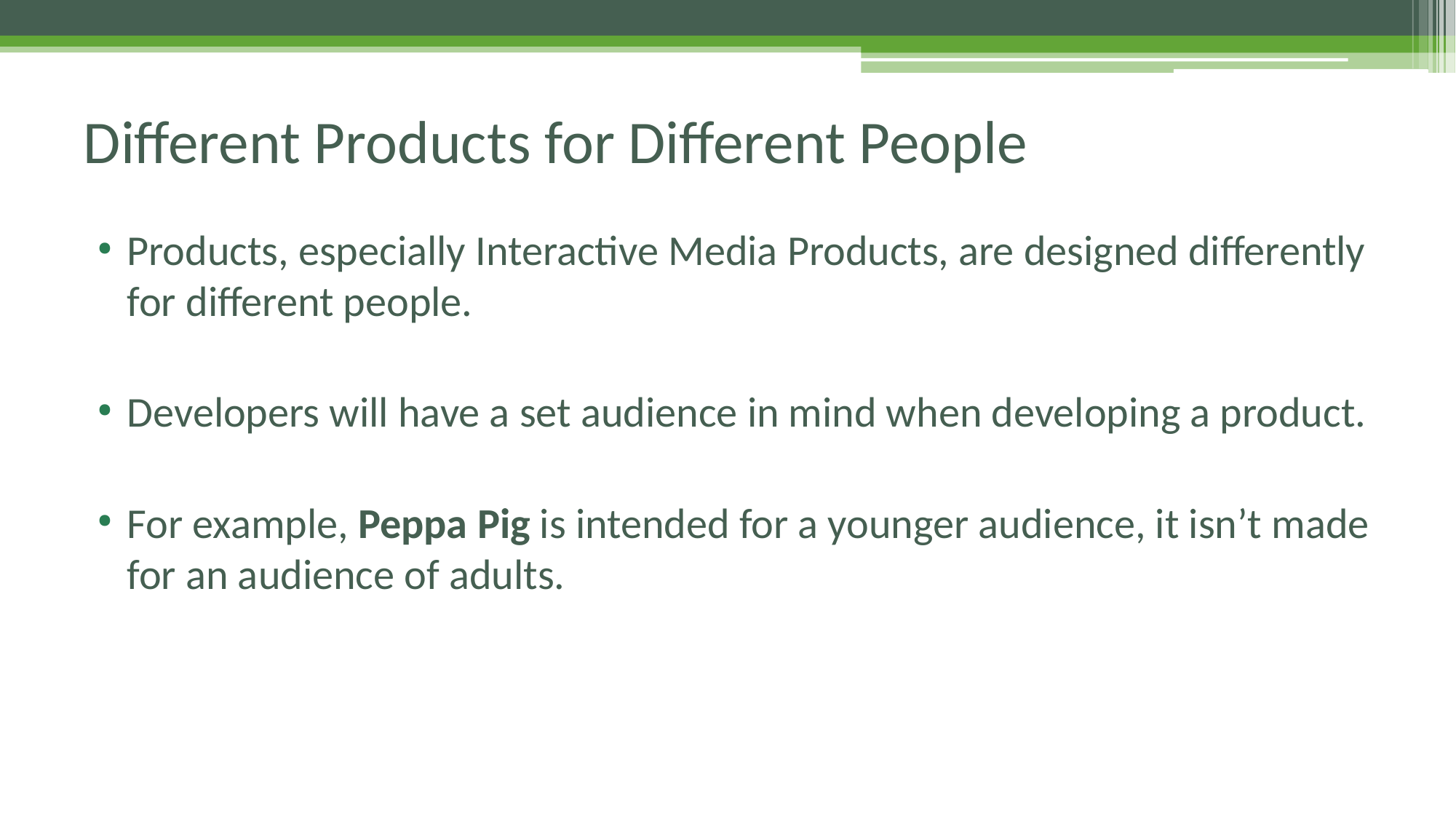

# Different Products for Different People
Products, especially Interactive Media Products, are designed differently for different people.

Developers will have a set audience in mind when developing a product.

For example, Peppa Pig is intended for a younger audience, it isn’t made for an audience of adults.